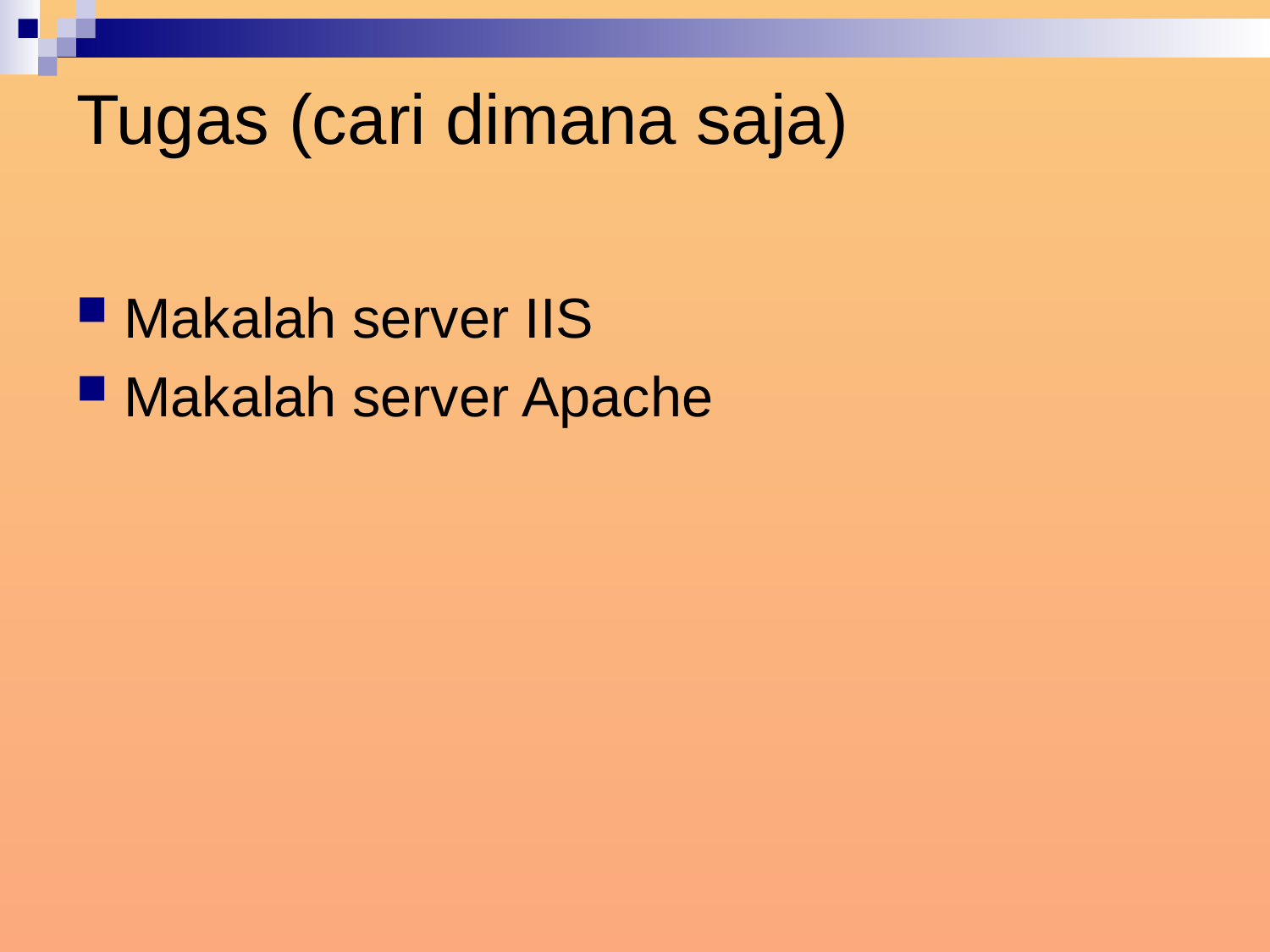

# Tugas (cari dimana saja)
Makalah server IIS
Makalah server Apache